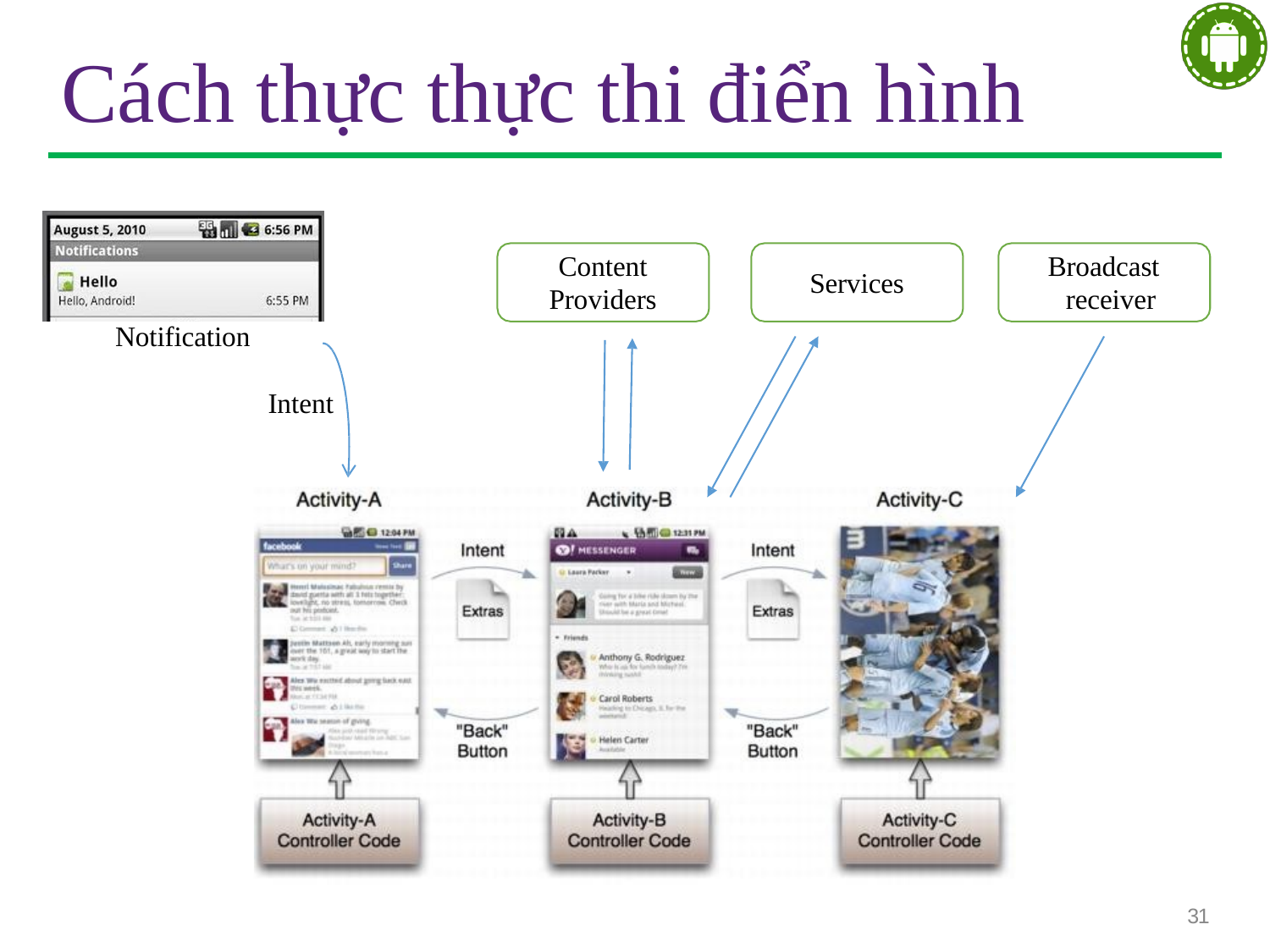

# Cách thực thực thi điển hình

Content  Providers
Broadcast  receiver
Services
Notification

Intent

31